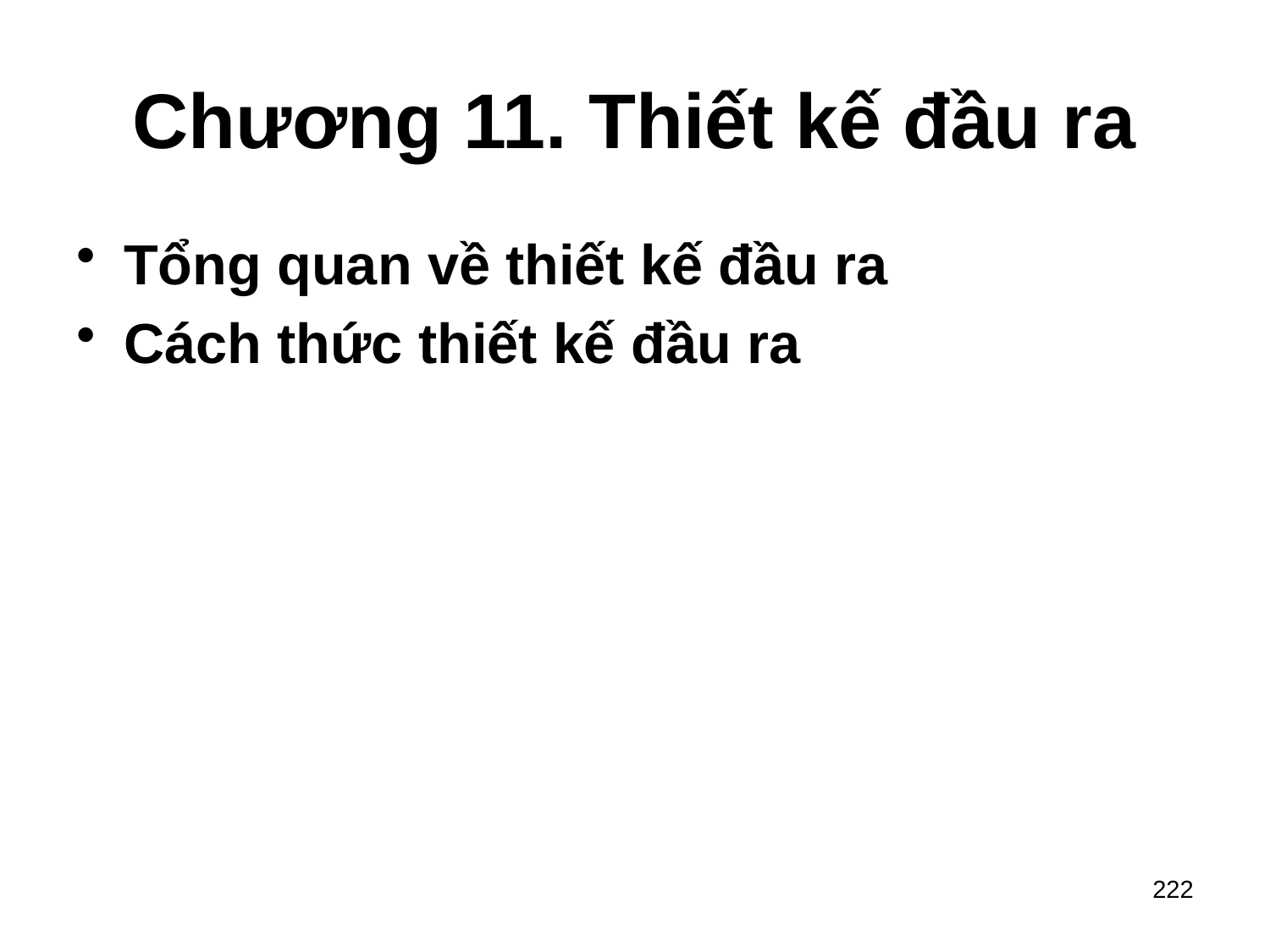

# Chương 11. Thiết kế đầu ra
Tổng quan về thiết kế đầu ra
Cách thức thiết kế đầu ra
222